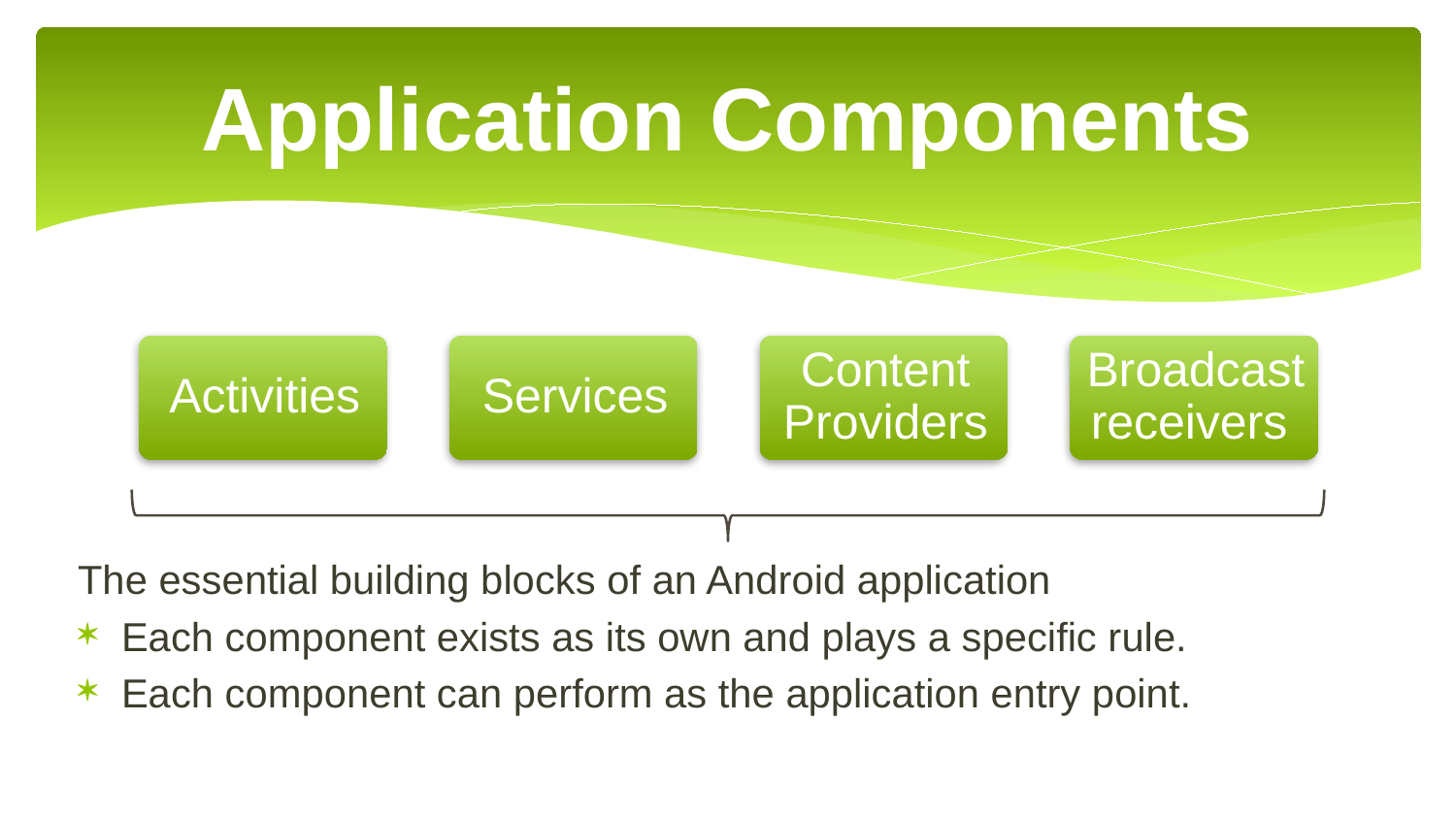

# Application Components
Activities
Services
Content Providers
Broadcast receivers
The essential building blocks of an Android application
Each component exists as its own and plays a specific rule.
Each component can perform as the application entry point.